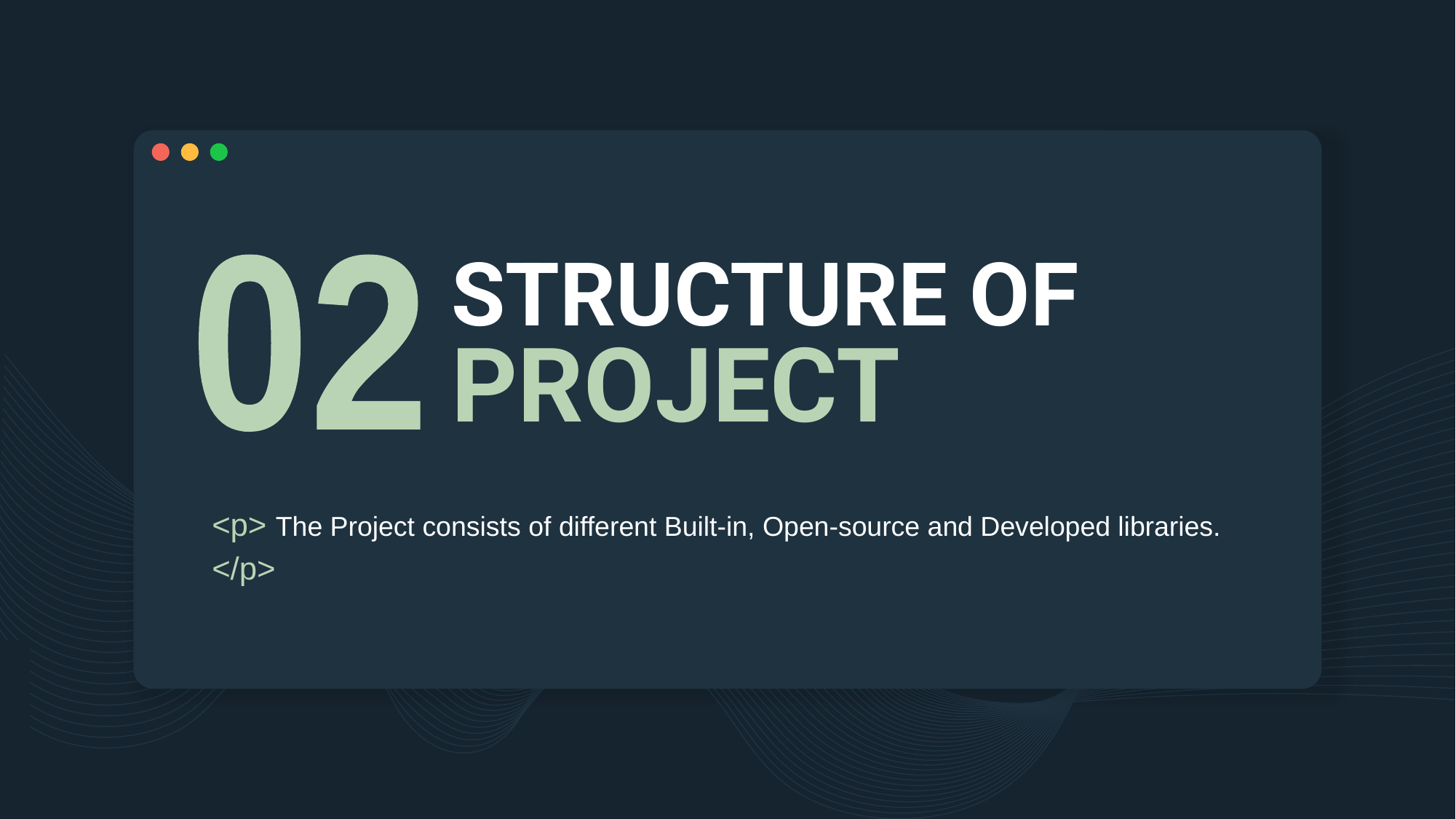

STRUCTURE OF PROJECT
02
# <p> The Project consists of different Built-in, Open-source and Developed libraries. </p>